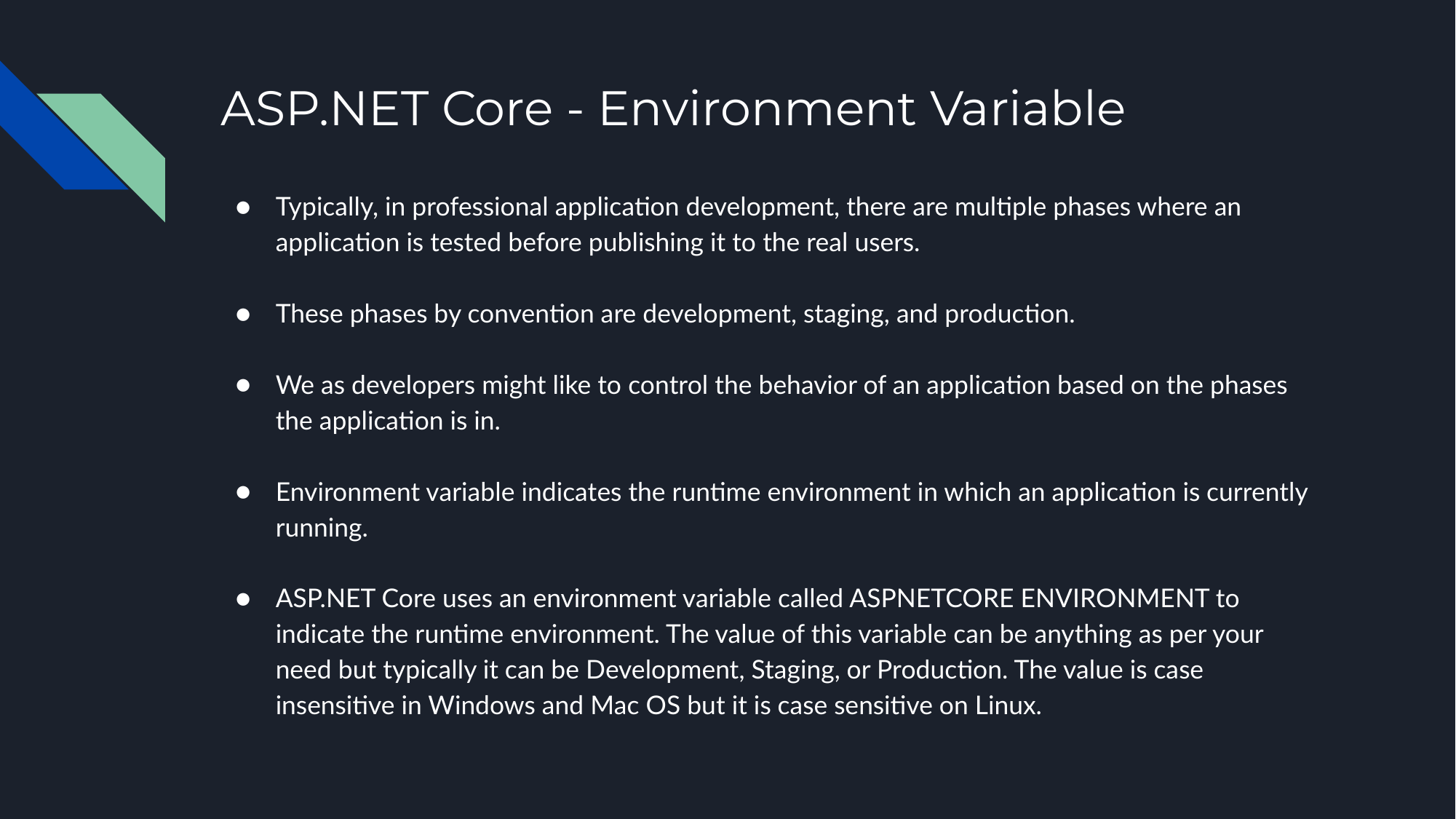

# ASP.NET Core - Environment Variable
Typically, in professional application development, there are multiple phases where an application is tested before publishing it to the real users.

These phases by convention are development, staging, and production.

We as developers might like to control the behavior of an application based on the phases the application is in.

Environment variable indicates the runtime environment in which an application is currently running.

ASP.NET Core uses an environment variable called ASPNETCORE ENVIRONMENT to indicate the runtime environment. The value of this variable can be anything as per your need but typically it can be Development, Staging, or Production. The value is case insensitive in Windows and Mac OS but it is case sensitive on Linux.